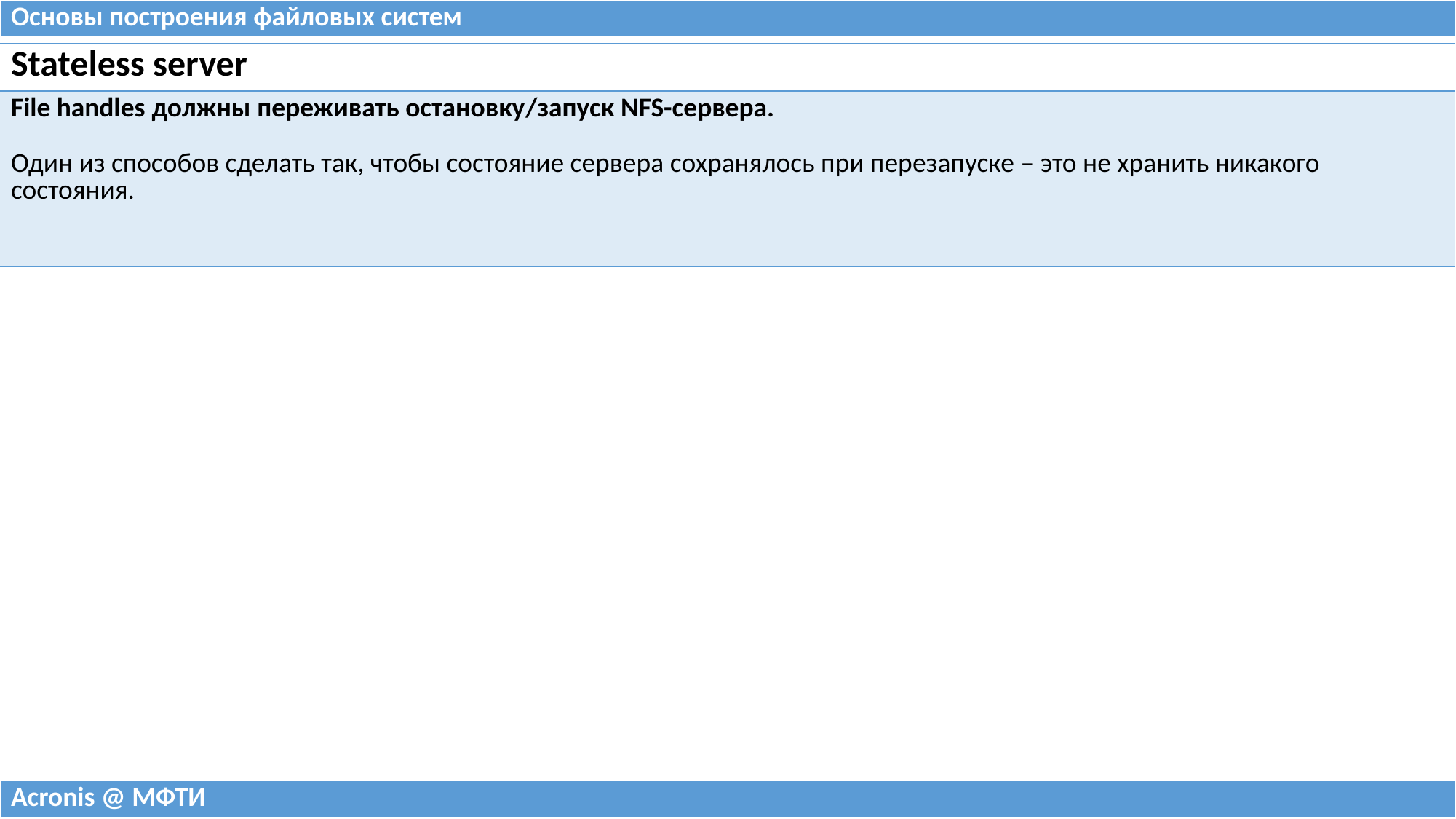

| Основы построения файловых систем |
| --- |
| Stateless server |
| --- |
| File handles должны переживать остановку/запуск NFS-сервера. Один из способов сделать так, чтобы состояние сервера сохранялось при перезапуске – это не хранить никакого состояния. |
| Acronis @ МФТИ |
| --- |